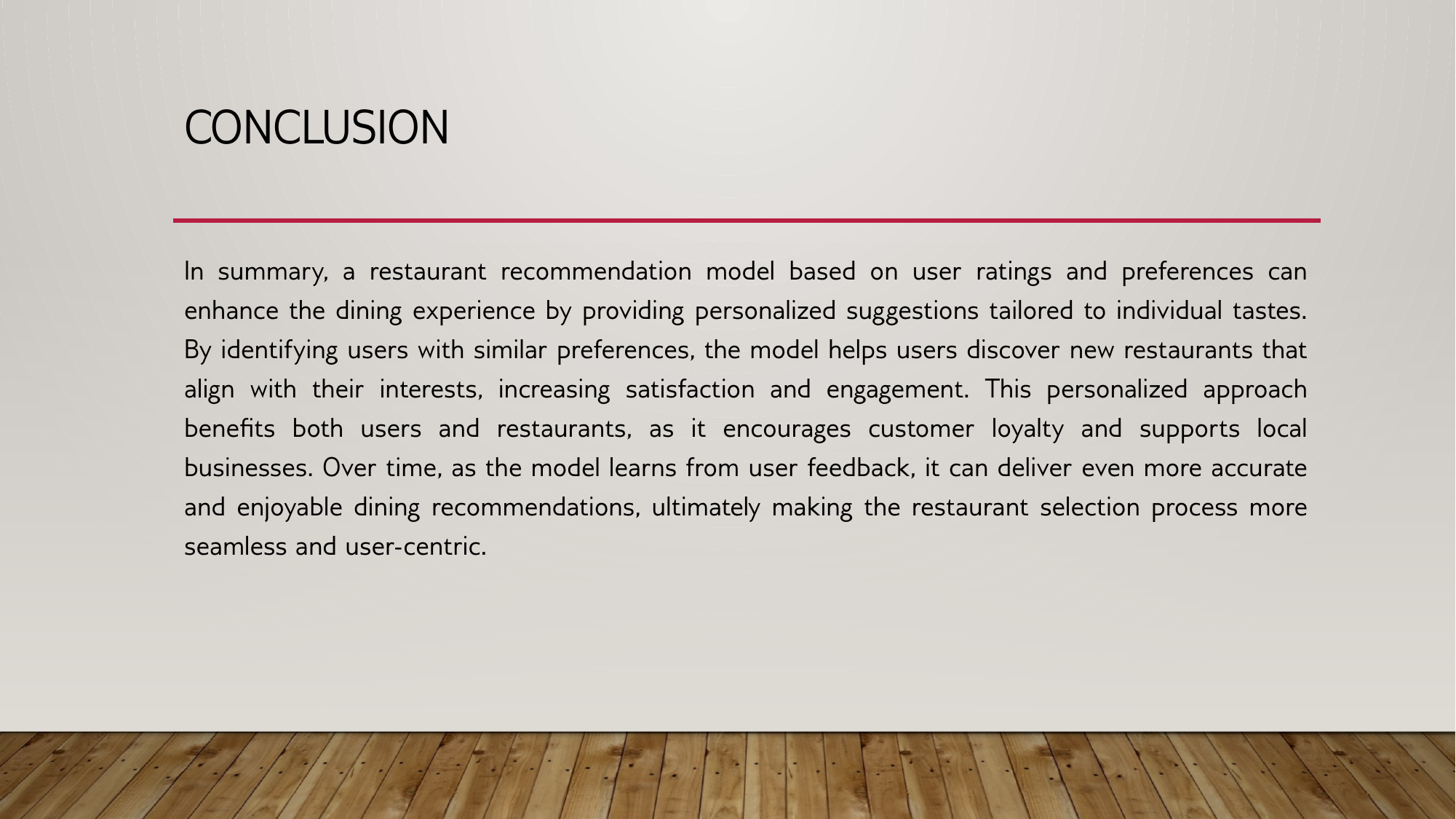

# Conclusion
In summary, a restaurant recommendation model based on user ratings and preferences can enhance the dining experience by providing personalized suggestions tailored to individual tastes. By identifying users with similar preferences, the model helps users discover new restaurants that align with their interests, increasing satisfaction and engagement. This personalized approach benefits both users and restaurants, as it encourages customer loyalty and supports local businesses. Over time, as the model learns from user feedback, it can deliver even more accurate and enjoyable dining recommendations, ultimately making the restaurant selection process more seamless and user-centric.